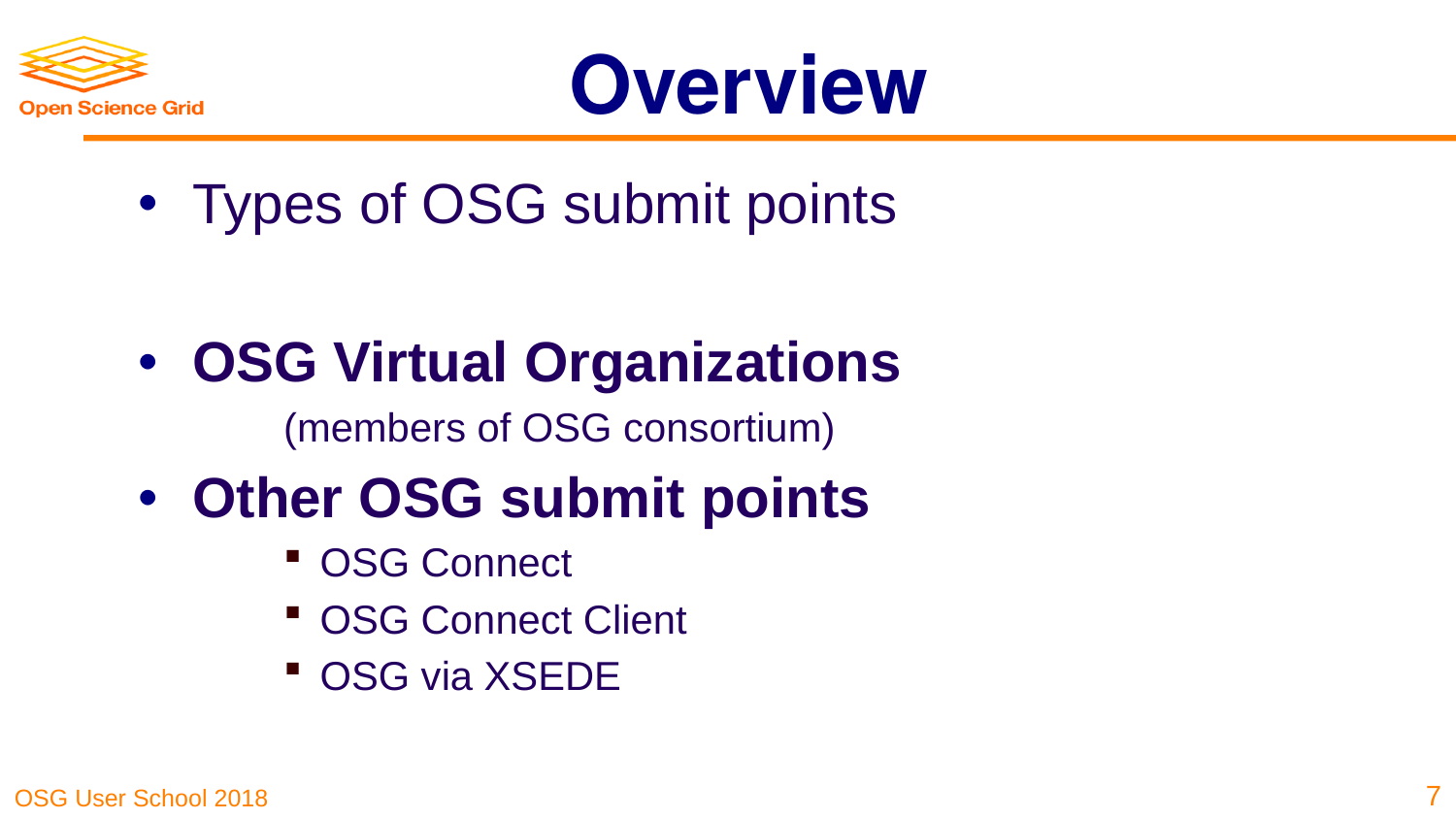

# Overview
Types of OSG submit points

OSG Virtual Organizations
(members of OSG consortium)
Other OSG submit points
OSG Connect
OSG Connect Client
OSG via XSEDE
7